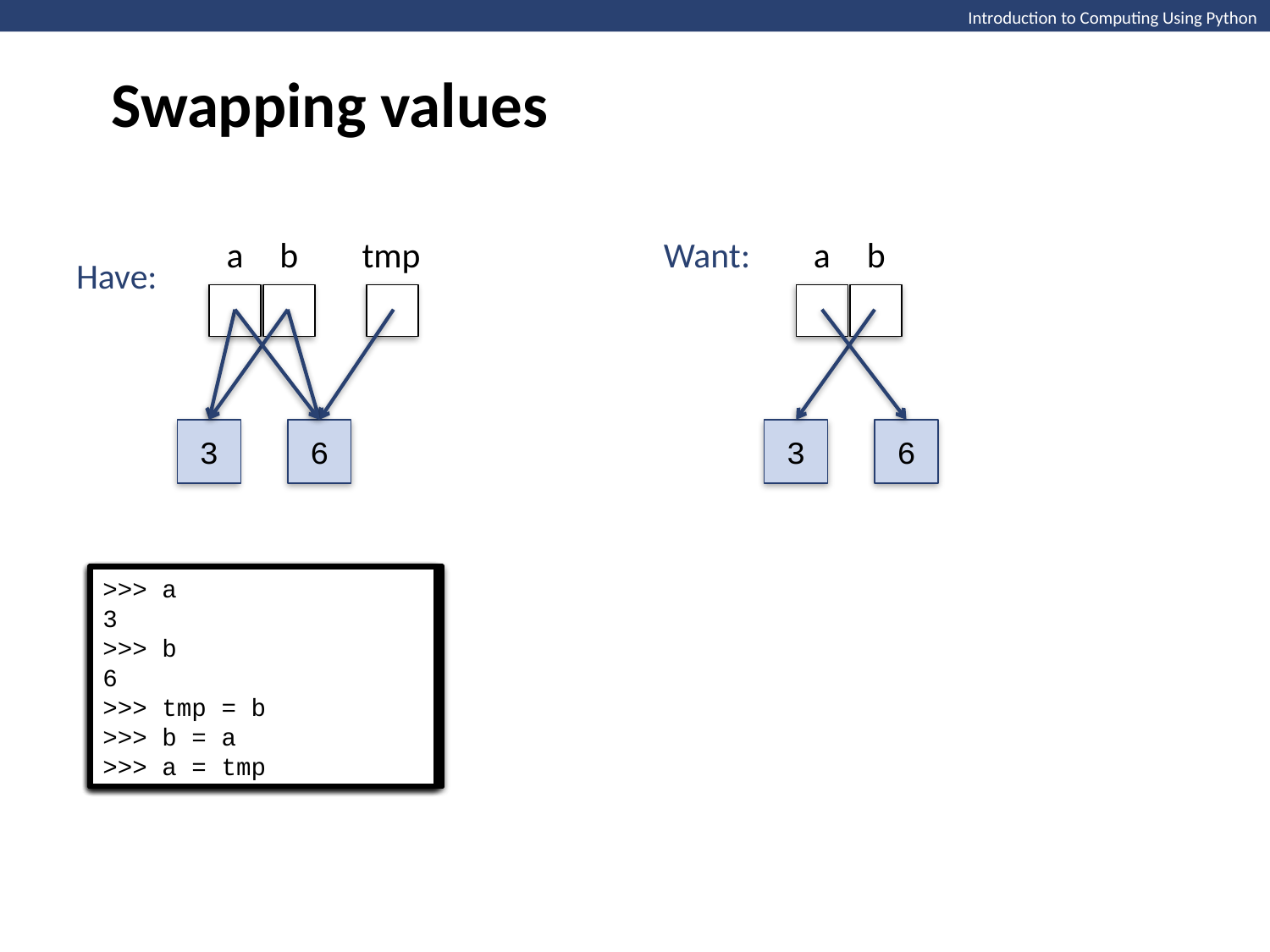

Swapping values
Introduction to Computing Using Python
a
b
tmp
Want:
a
b
Have:

6
6
3
3
>>> a
3
>>> b
6
>>> a, b = b, a

>>> a
3
>>> b
6
>>> tmp = b
>>> b = a

>>> a
3
>>> b
6
>>> tmp = b
>>> b = a
>>> a = tmp
>>> a
3
>>> b
6

>>> a
3
>>> b
6
>>> b = a

>>> a
3
>>> b
6
>>> tmp = b